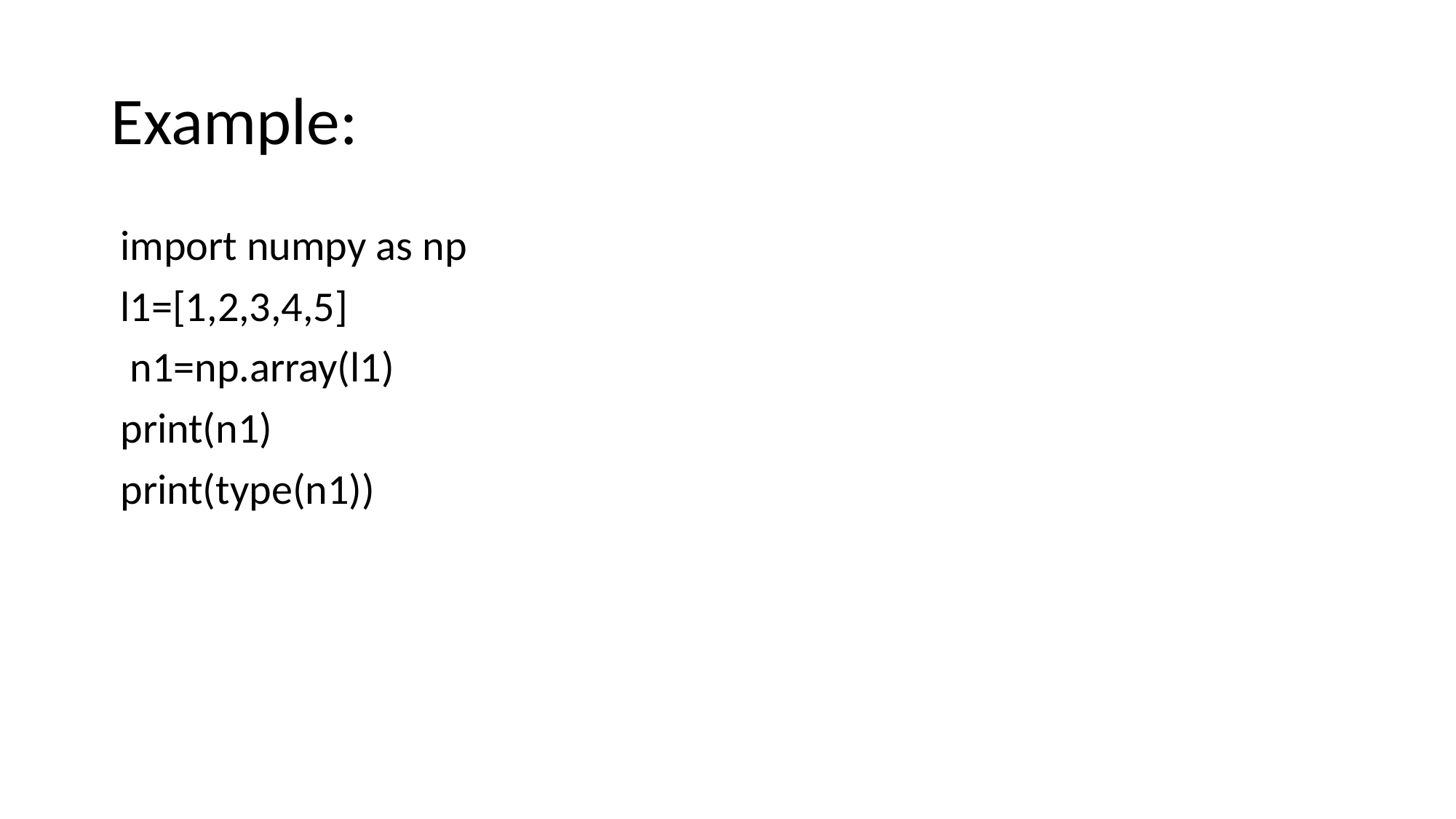

# Example:
 import numpy as np
 l1=[1,2,3,4,5]
  n1=np.array(l1)
 print(n1)
 print(type(n1))